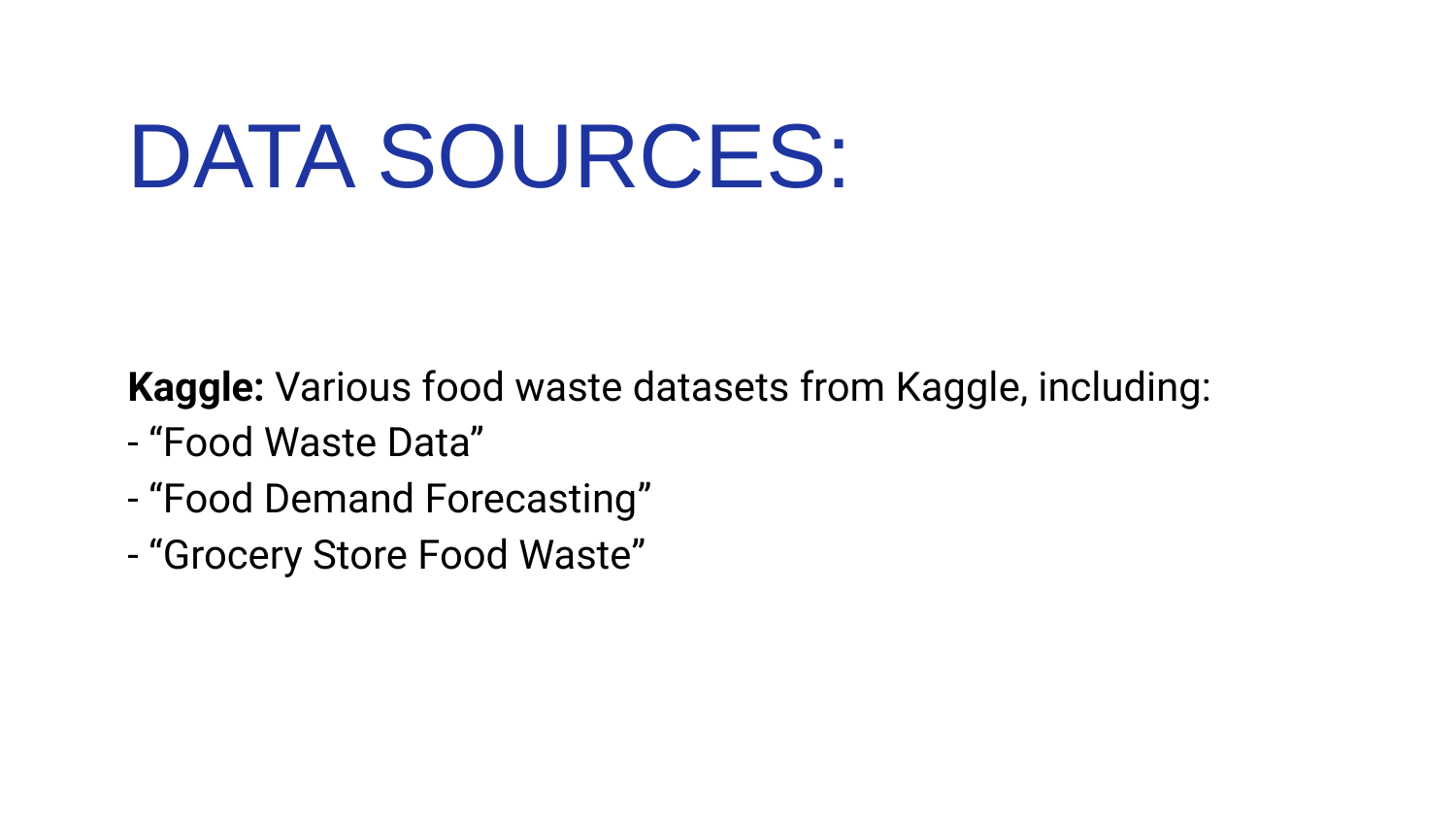

# DATA SOURCES:

Kaggle: Various food waste datasets from Kaggle, including:
- “Food Waste Data”
- “Food Demand Forecasting”
- “Grocery Store Food Waste”